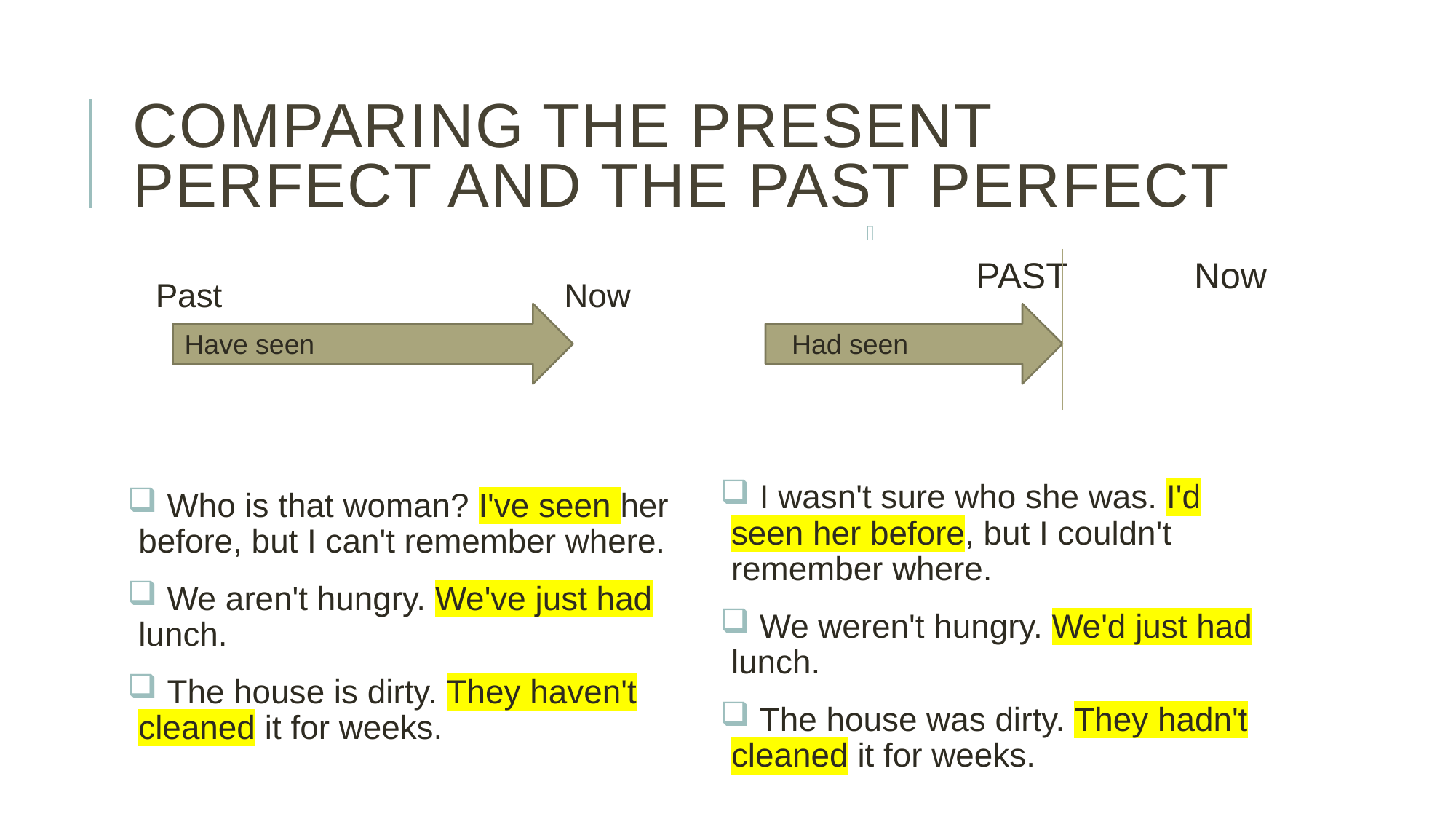

# Comparing the present perfect and the past perfect

	PAST		Now

 I wasn't sure who she was. I'd seen her before, but I couldn't remember where.
 We weren't hungry. We'd just had lunch.
 The house was dirty. They hadn't cleaned it for weeks.
   Past				Now

 Who is that woman? I've seen her before, but I can't remember where.
 We aren't hungry. We've just had lunch.
 The house is dirty. They haven't cleaned it for weeks.

Have seen
Had seen